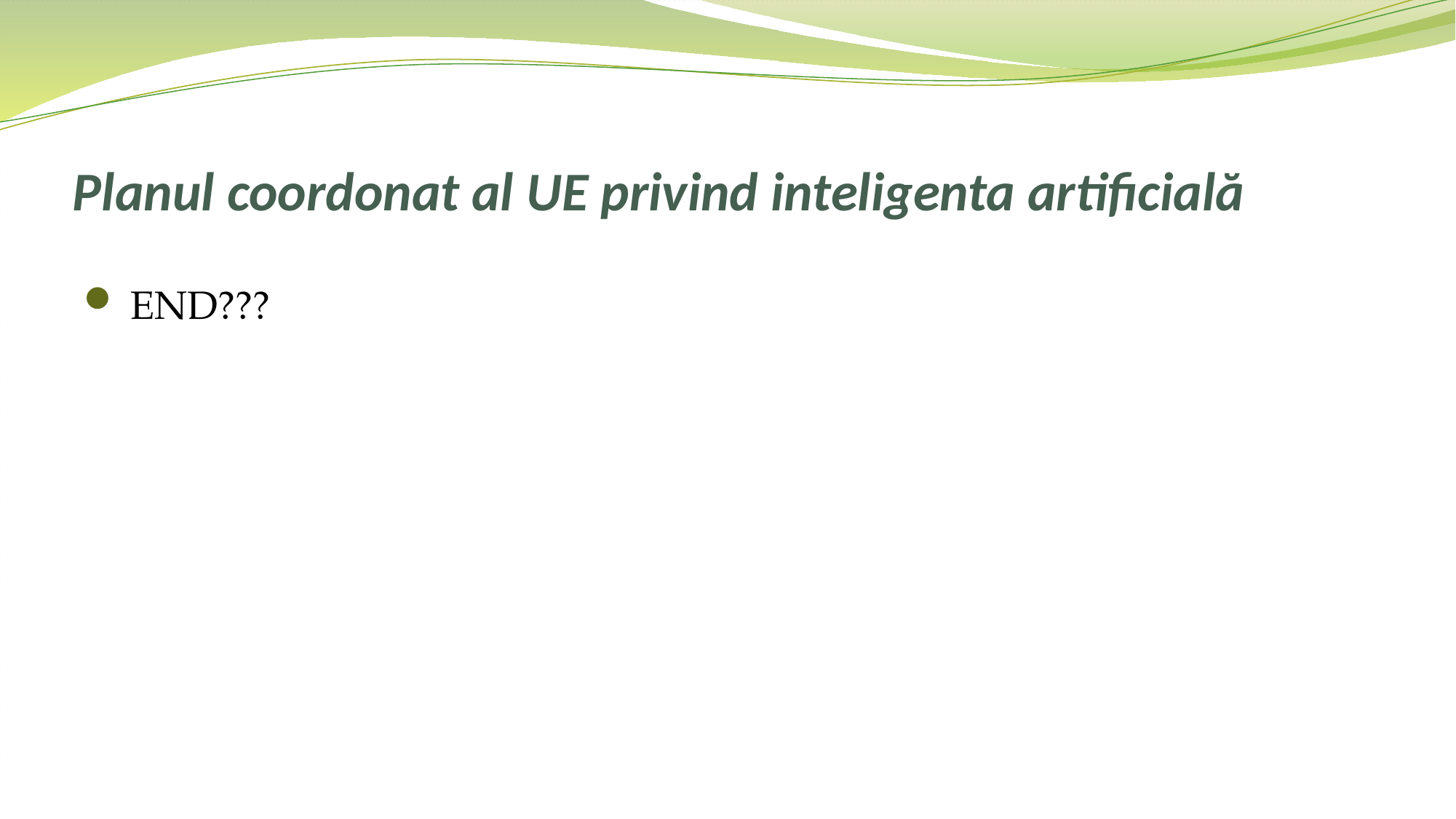

# Planul coordonat al UE privind inteligenta artificială

 END???